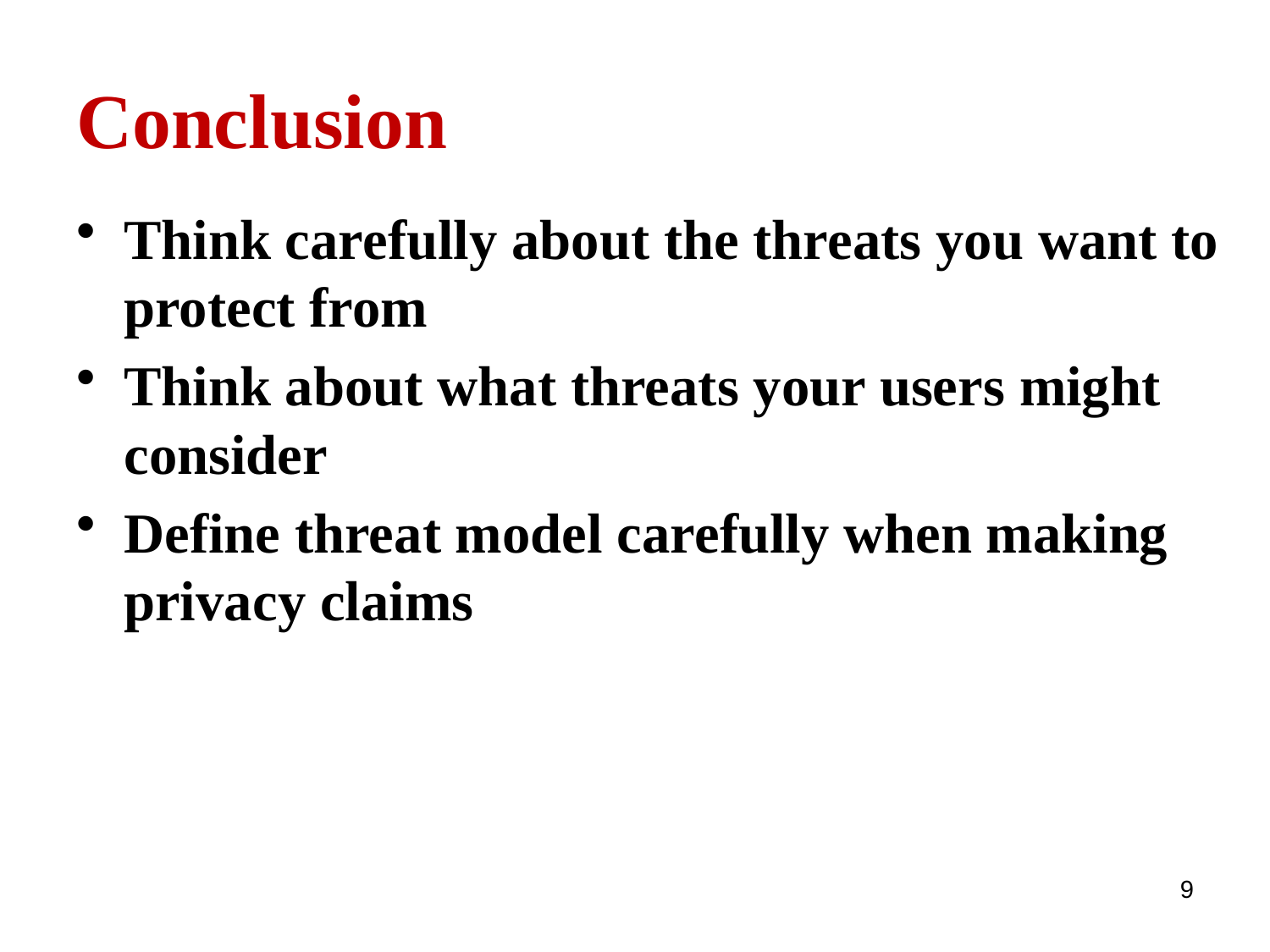

# Conclusion
Think carefully about the threats you want to protect from
Think about what threats your users might consider
Define threat model carefully when making privacy claims
9